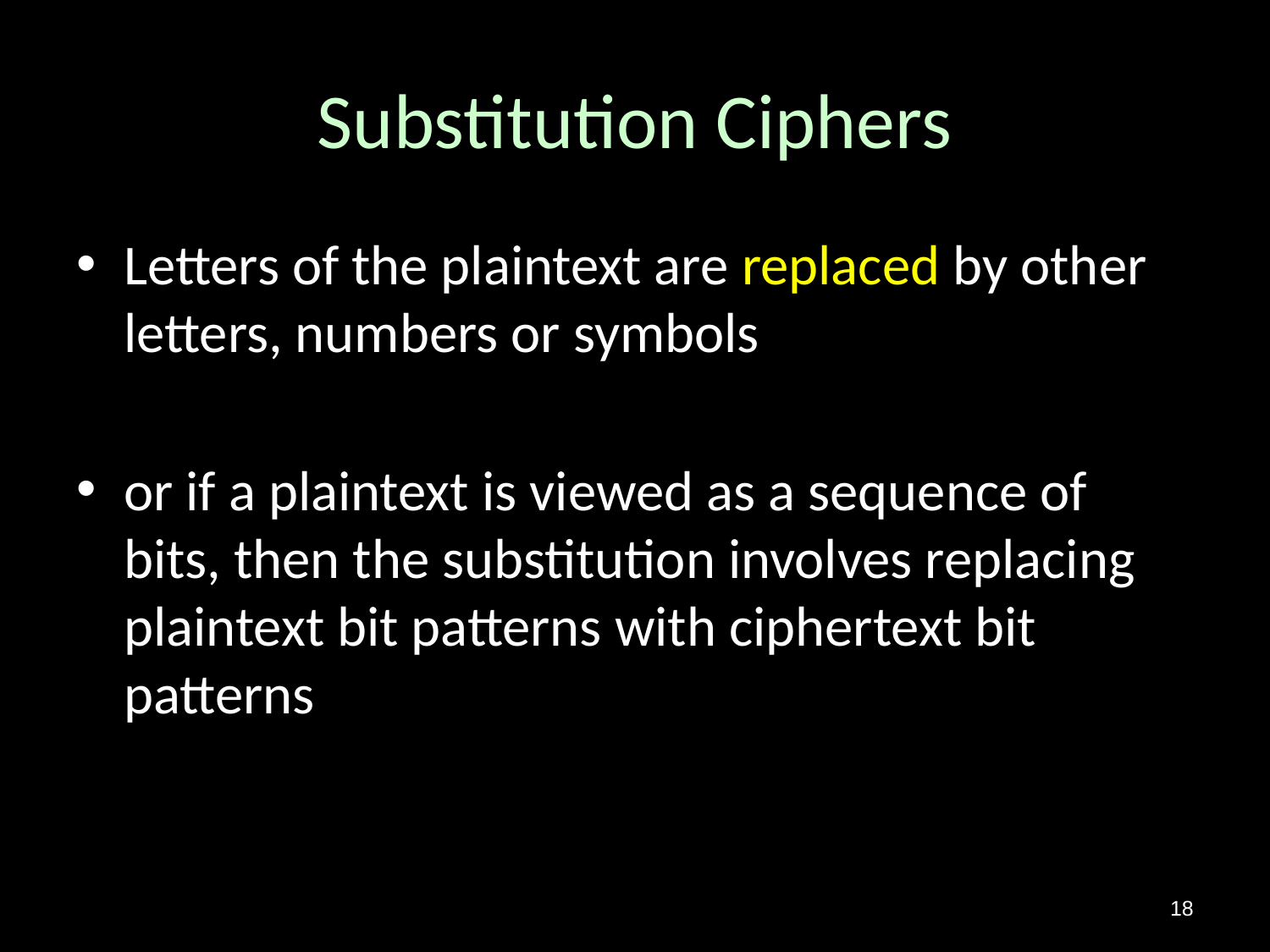

# Substitution Ciphers
Letters of the plaintext are replaced by other letters, numbers or symbols

or if a plaintext is viewed as a sequence of bits, then the substitution involves replacing plaintext bit patterns with ciphertext bit patterns

18